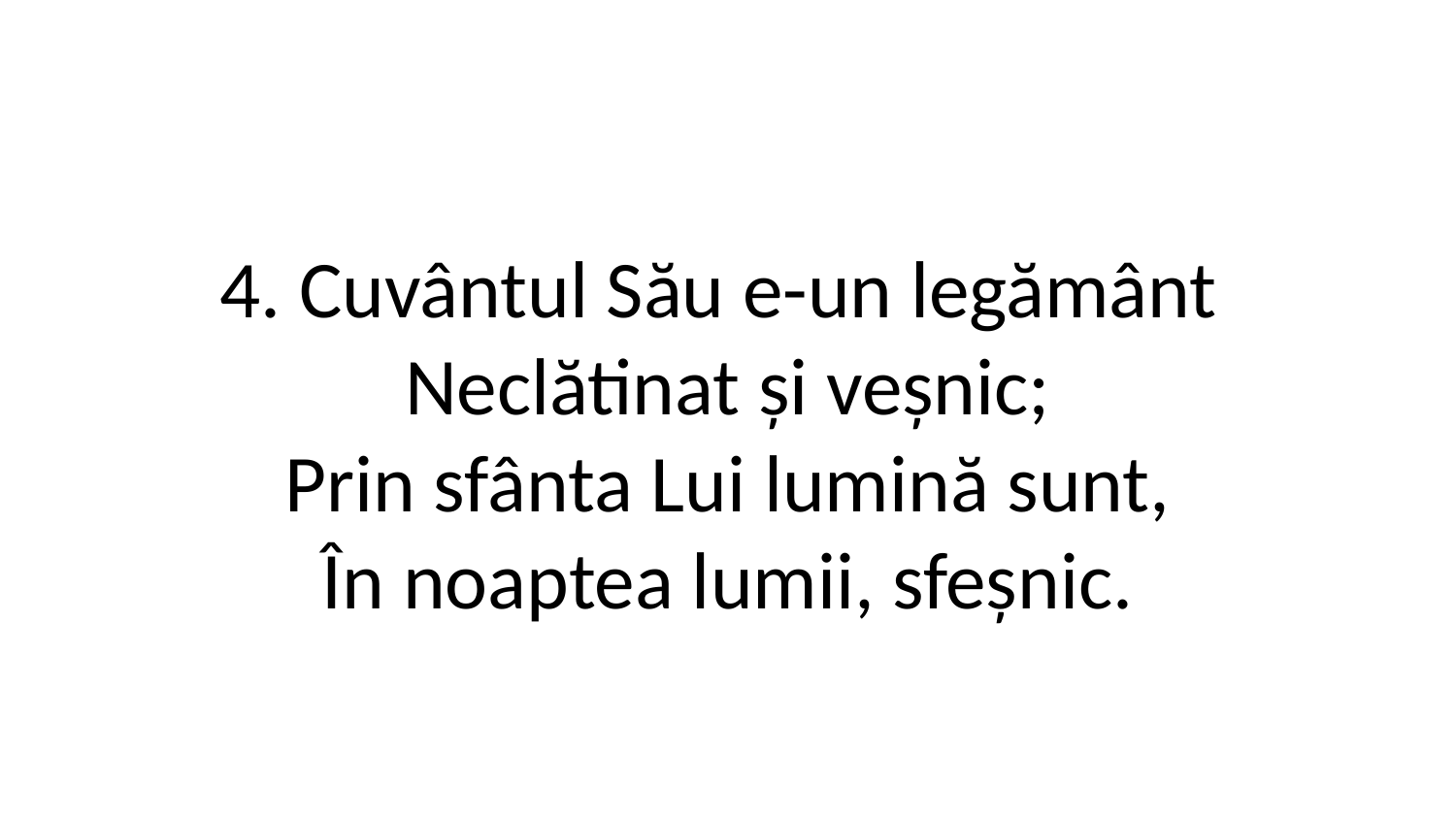

4. Cuvântul Său e-un legământ
Neclătinat și veșnic;
Prin sfânta Lui lumină sunt,
În noaptea lumii, sfeșnic.